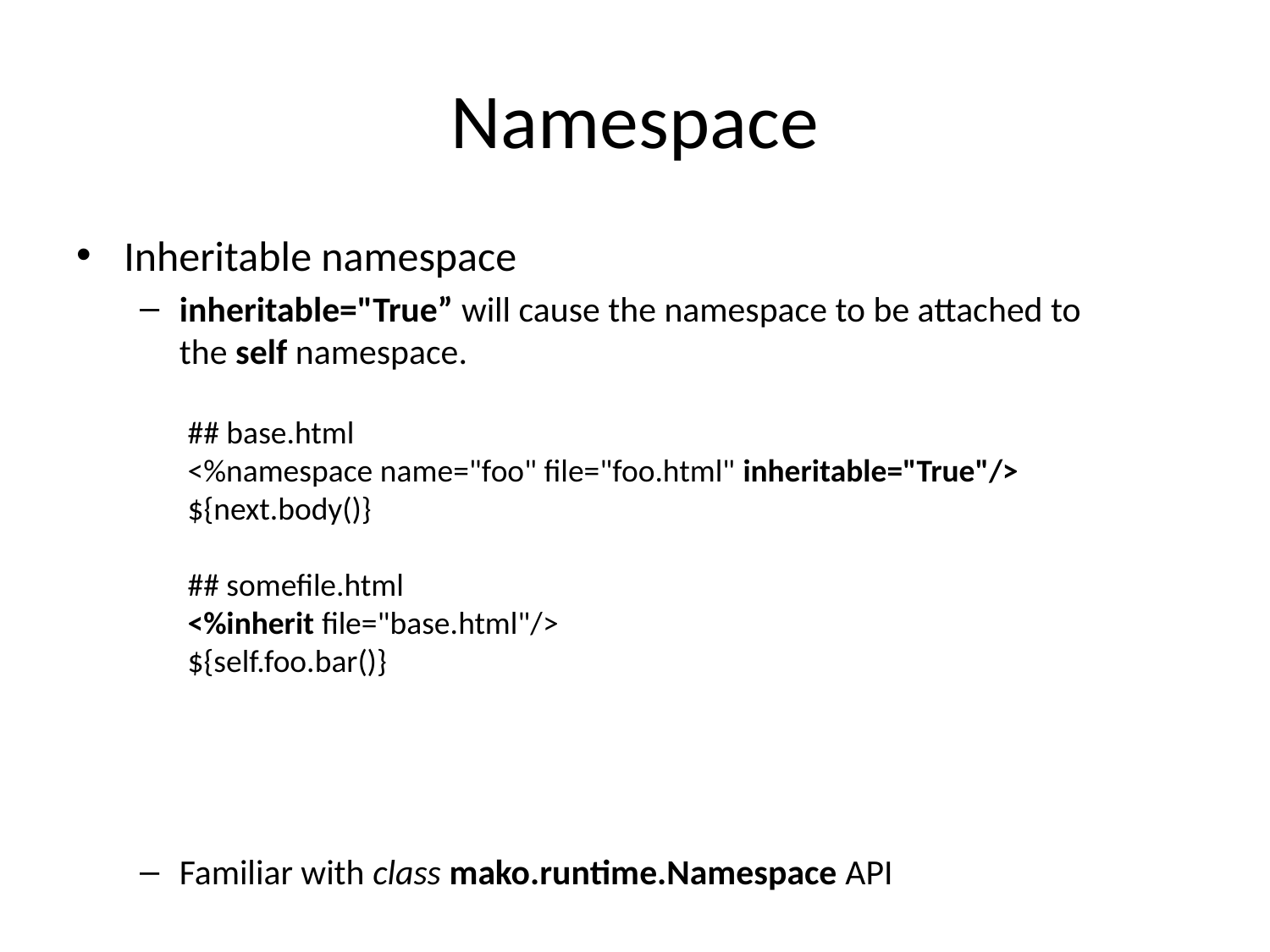

# Namespace
Inheritable namespace
inheritable="True” will cause the namespace to be attached to the self namespace.

Familiar with class mako.runtime.Namespace API
## base.html
<%namespace name="foo" file="foo.html" inheritable="True"/>
${next.body()}

## somefile.html
<%inherit file="base.html"/>
${self.foo.bar()}